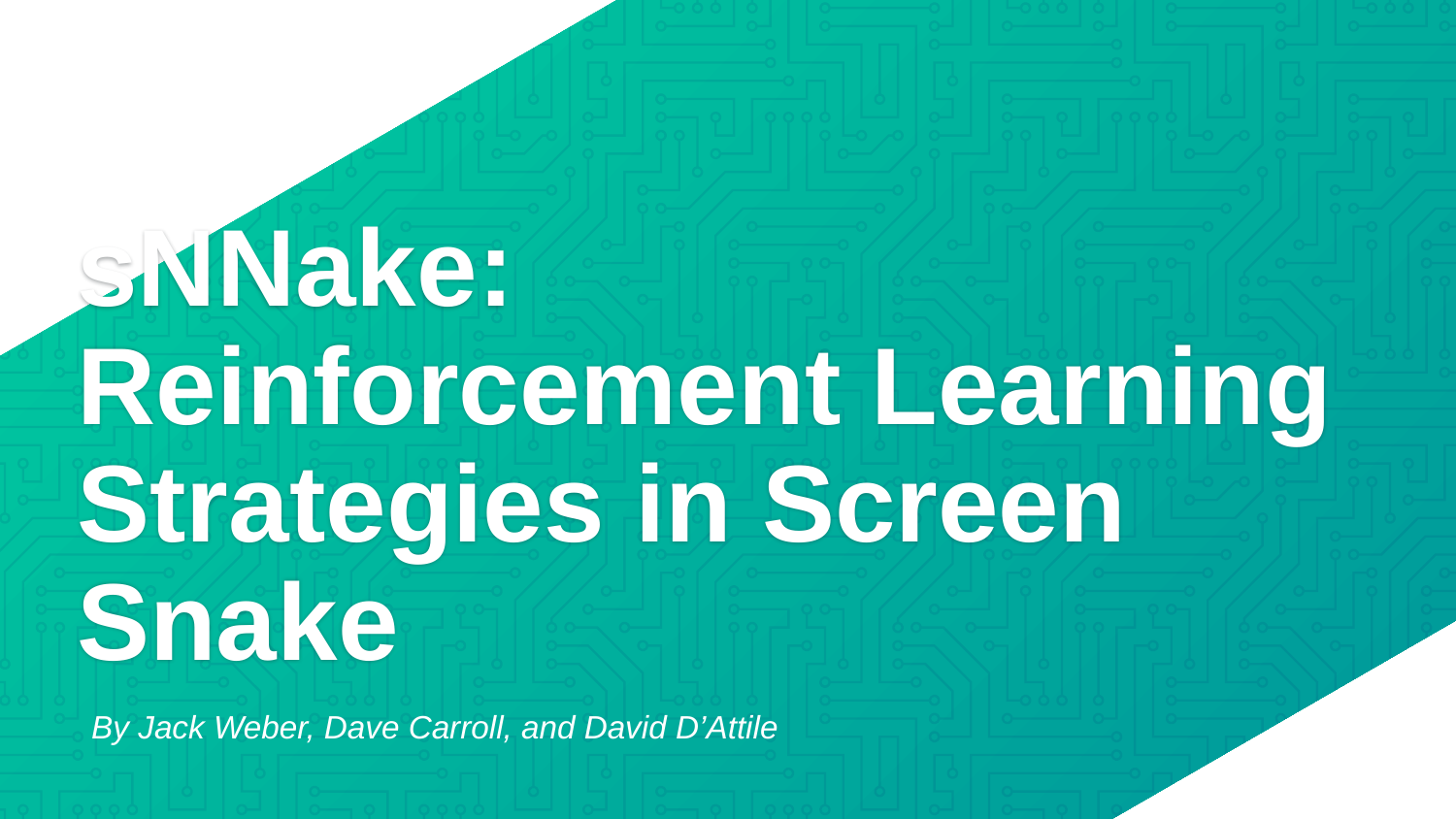

# sNNake:
Reinforcement Learning Strategies in Screen Snake
By Jack Weber, Dave Carroll, and David D’Attile